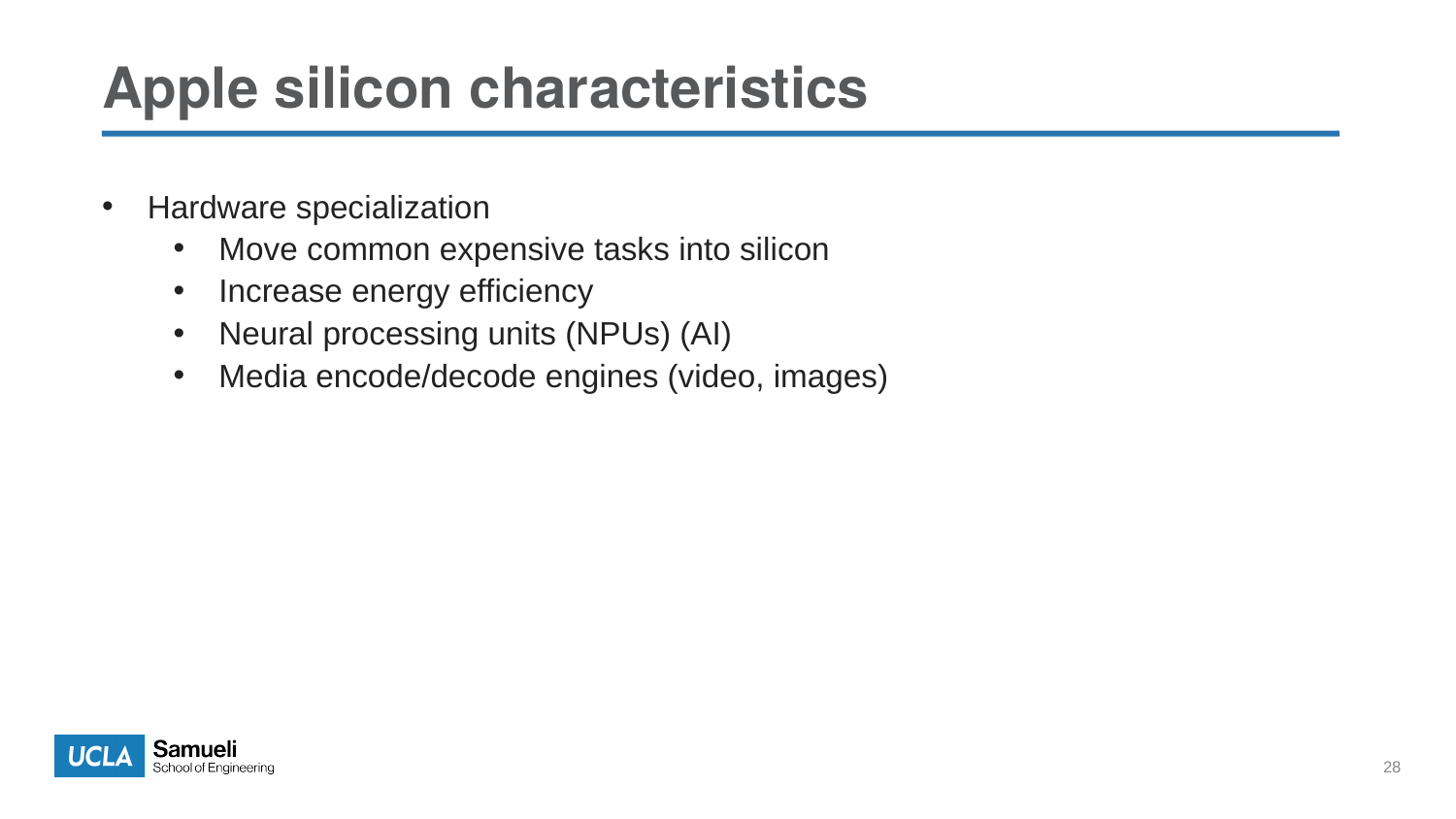

# Apple silicon characteristics
Hardware specialization
Move common expensive tasks into silicon
Increase energy efficiency
Neural processing units (NPUs) (AI)
Media encode/decode engines (video, images)

28